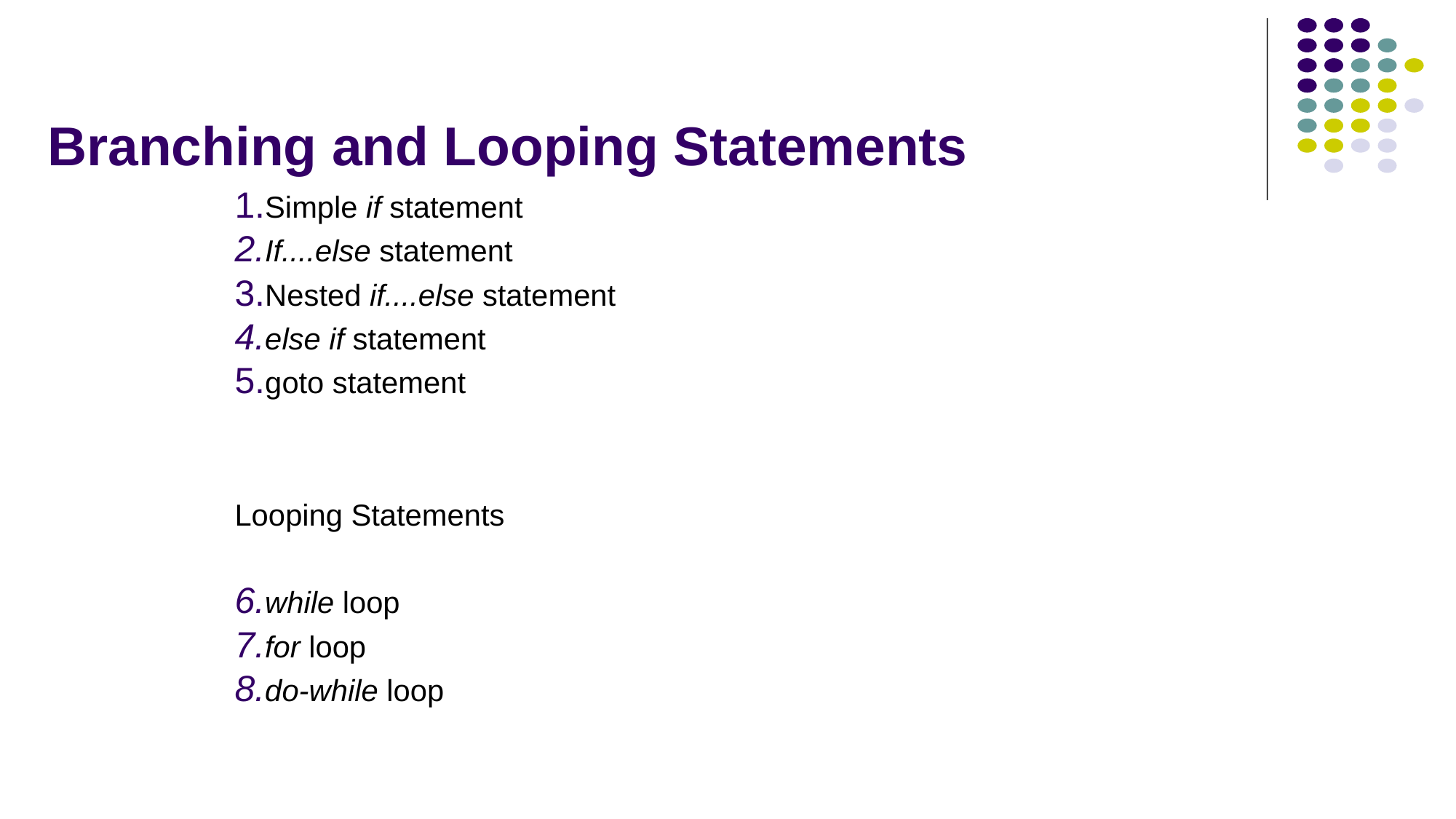

# Branching and Looping Statements
Simple if statement
If....else statement
Nested if....else statement
else if statement
goto statement

Looping Statements

while loop
for loop
do-while loop